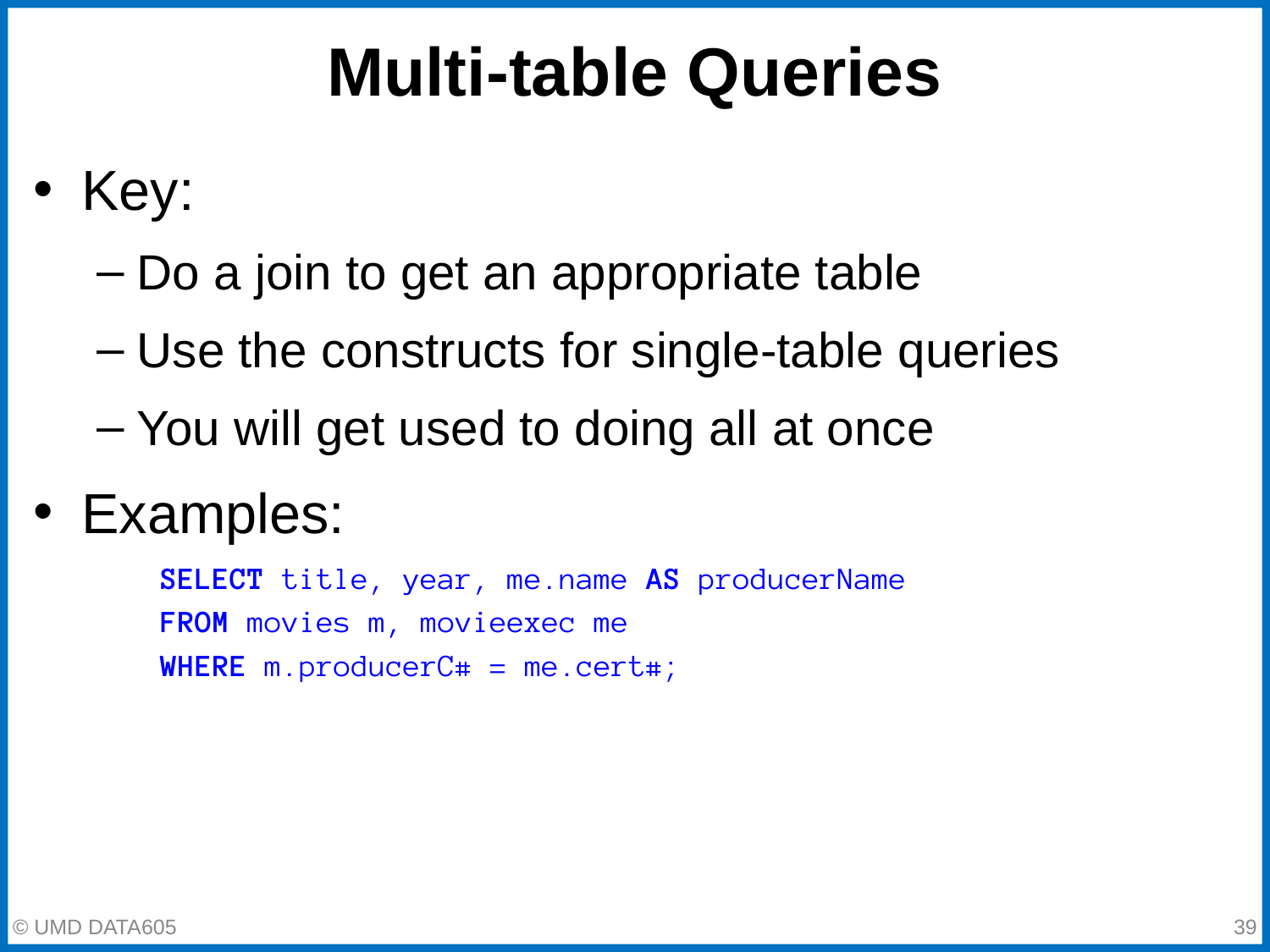

# Multi-table Queries
Key:
Do a join to get an appropriate table
Use the constructs for single-table queries
You will get used to doing all at once
Examples:
SELECT title, year, me.name AS producerName
FROM movies m, movieexec me
WHERE m.producerC# = me.cert#;

© UMD DATA605
39